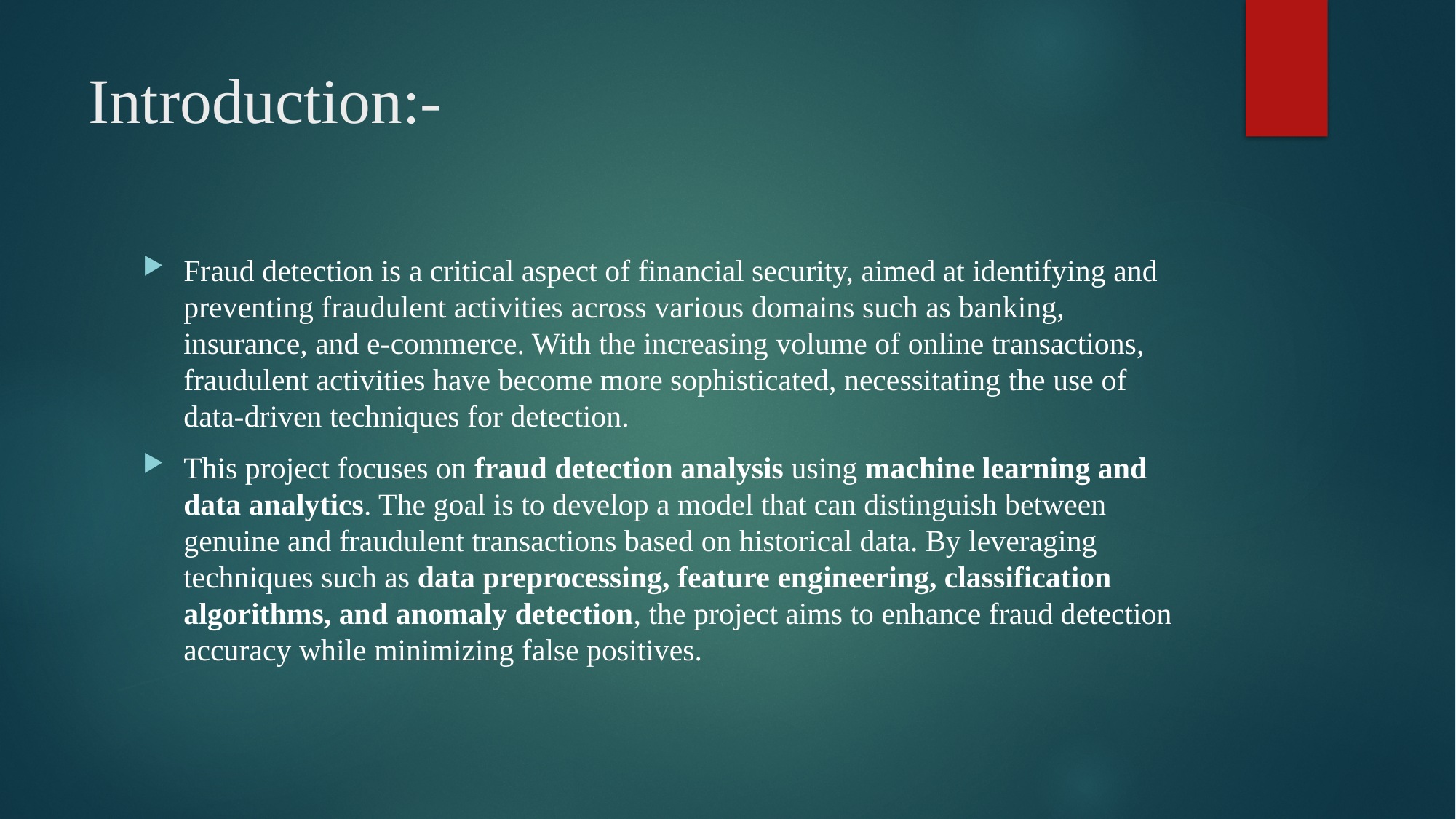

# Introduction:-
Fraud detection is a critical aspect of financial security, aimed at identifying and preventing fraudulent activities across various domains such as banking, insurance, and e-commerce. With the increasing volume of online transactions, fraudulent activities have become more sophisticated, necessitating the use of data-driven techniques for detection.
This project focuses on fraud detection analysis using machine learning and data analytics. The goal is to develop a model that can distinguish between genuine and fraudulent transactions based on historical data. By leveraging techniques such as data preprocessing, feature engineering, classification algorithms, and anomaly detection, the project aims to enhance fraud detection accuracy while minimizing false positives.